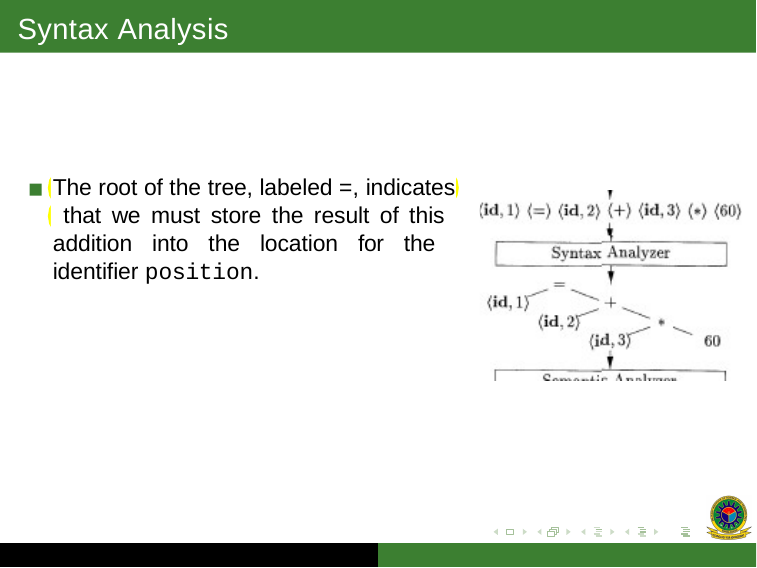

# Syntax Analysis
The root of the tree, labeled =, indicates  that we must store the result of this  addition into the location for the  identifier position.